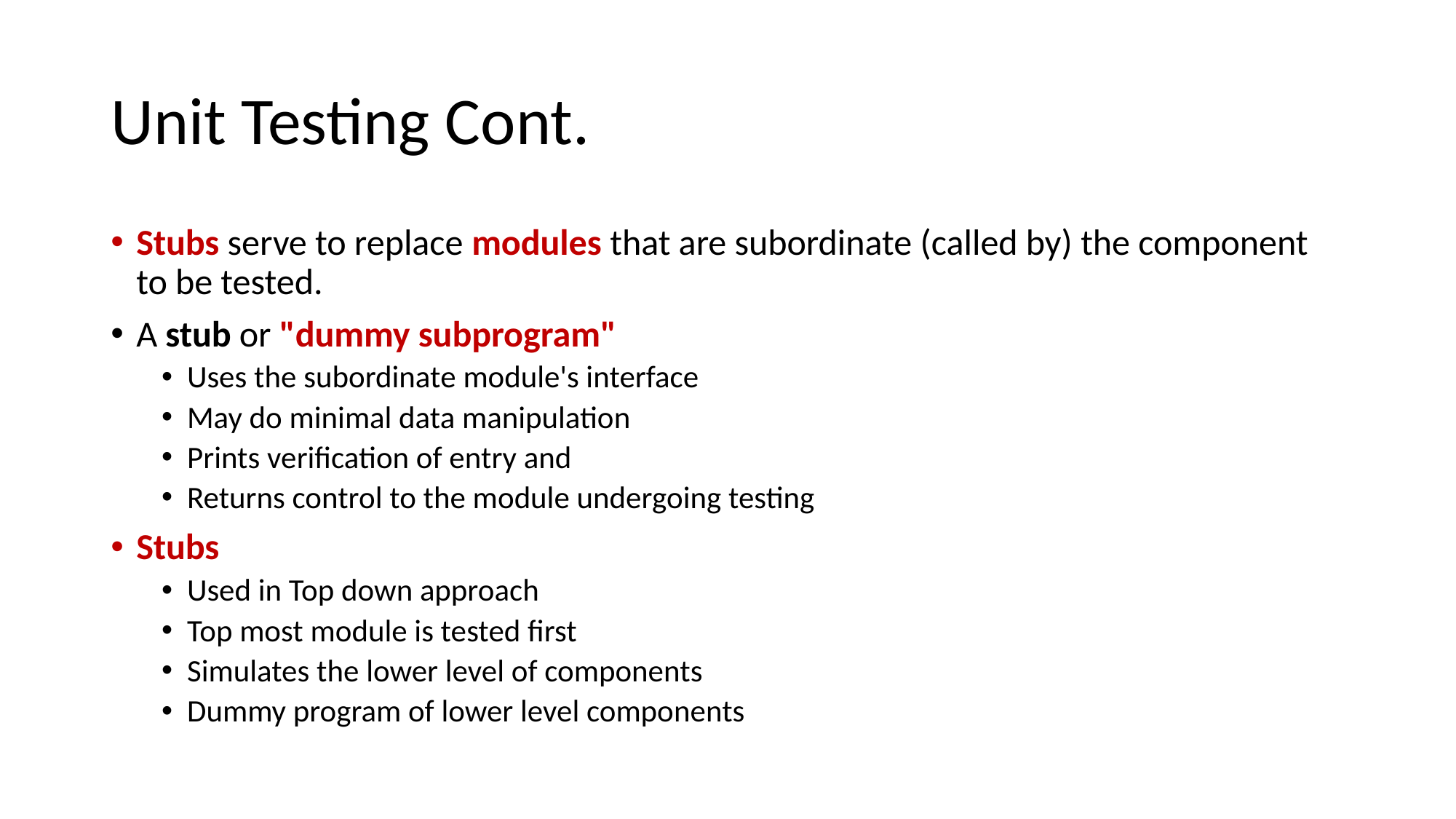

# Unit Testing Cont.
Stubs serve to replace modules that are subordinate (called by) the component to be tested.
A stub or "dummy subprogram"
Uses the subordinate module's interface
May do minimal data manipulation
Prints verification of entry and
Returns control to the module undergoing testing
Stubs
Used in Top down approach
Top most module is tested first
Simulates the lower level of components
Dummy program of lower level components